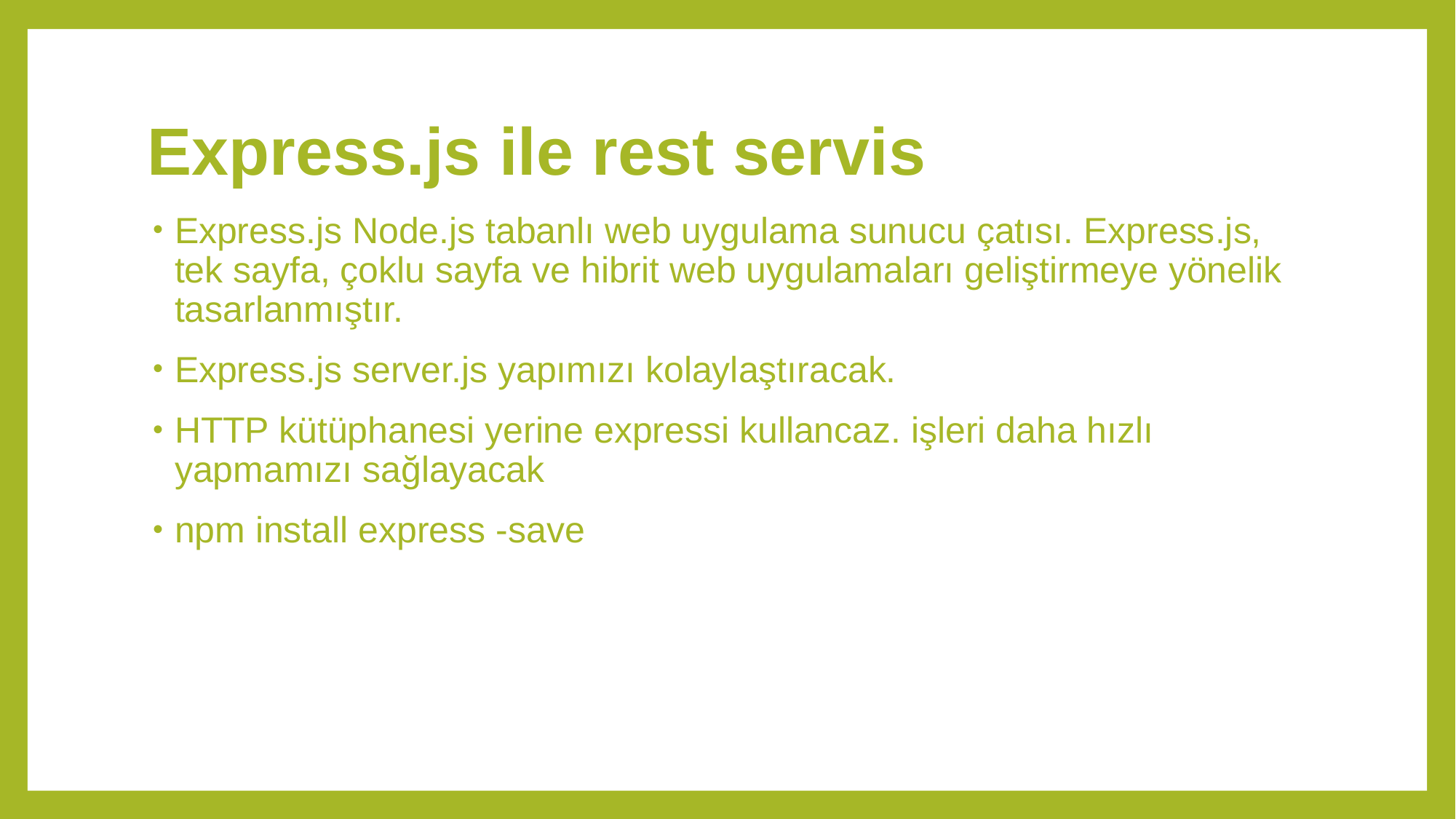

# Express.js ile rest servis
Express.js Node.js tabanlı web uygulama sunucu çatısı. Express.js, tek sayfa, çoklu sayfa ve hibrit web uygulamaları geliştirmeye yönelik tasarlanmıştır.
Express.js server.js yapımızı kolaylaştıracak.
HTTP kütüphanesi yerine expressi kullancaz. işleri daha hızlı yapmamızı sağlayacak
npm install express -save